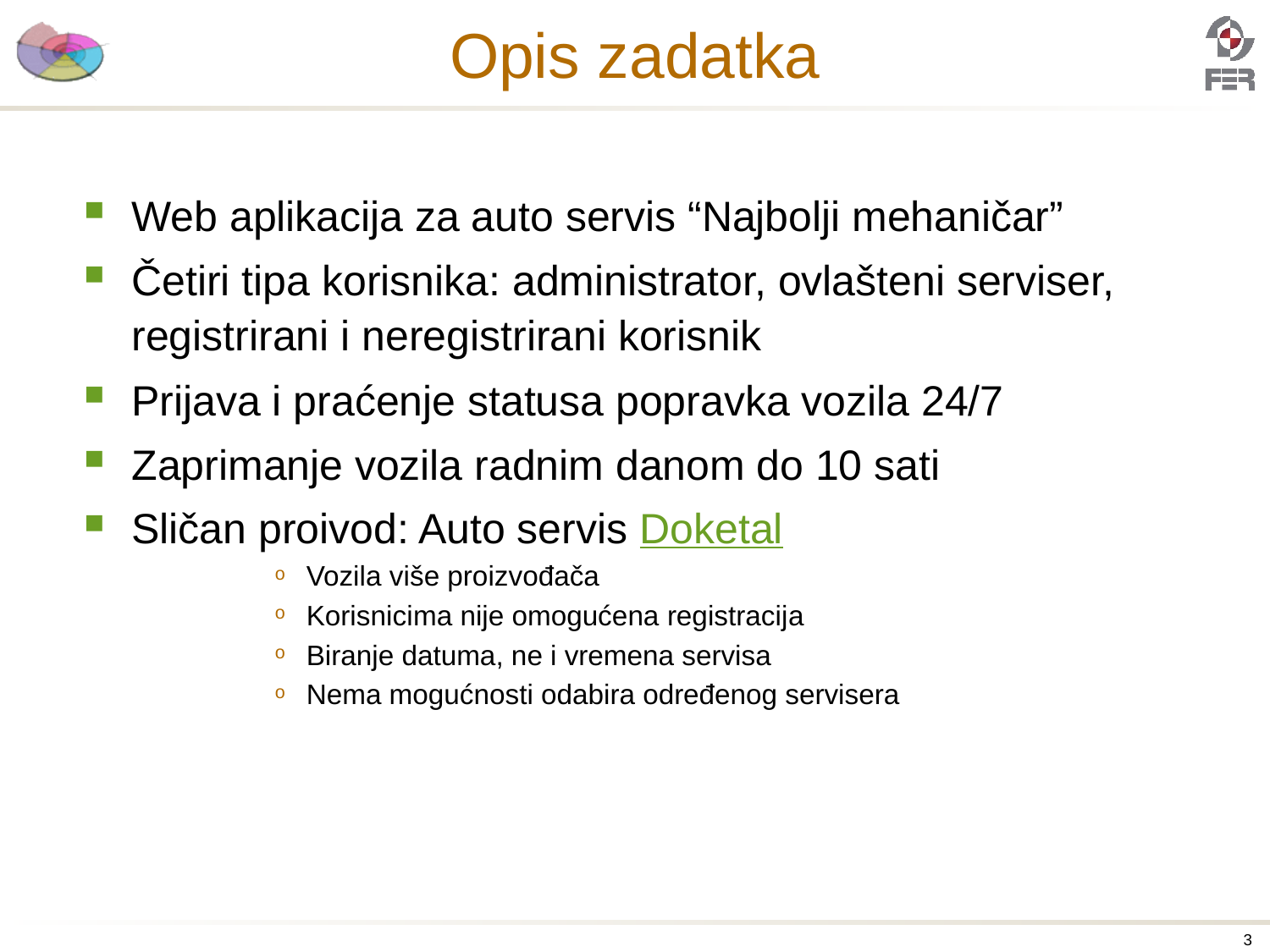

# Opis zadatka
Web aplikacija za auto servis “Najbolji mehaničar”
Četiri tipa korisnika: administrator, ovlašteni serviser, registrirani i neregistrirani korisnik
Prijava i praćenje statusa popravka vozila 24/7
Zaprimanje vozila radnim danom do 10 sati
Sličan proivod: Auto servis Doketal
Vozila više proizvođača
Korisnicima nije omogućena registracija
Biranje datuma, ne i vremena servisa
Nema mogućnosti odabira određenog servisera
3